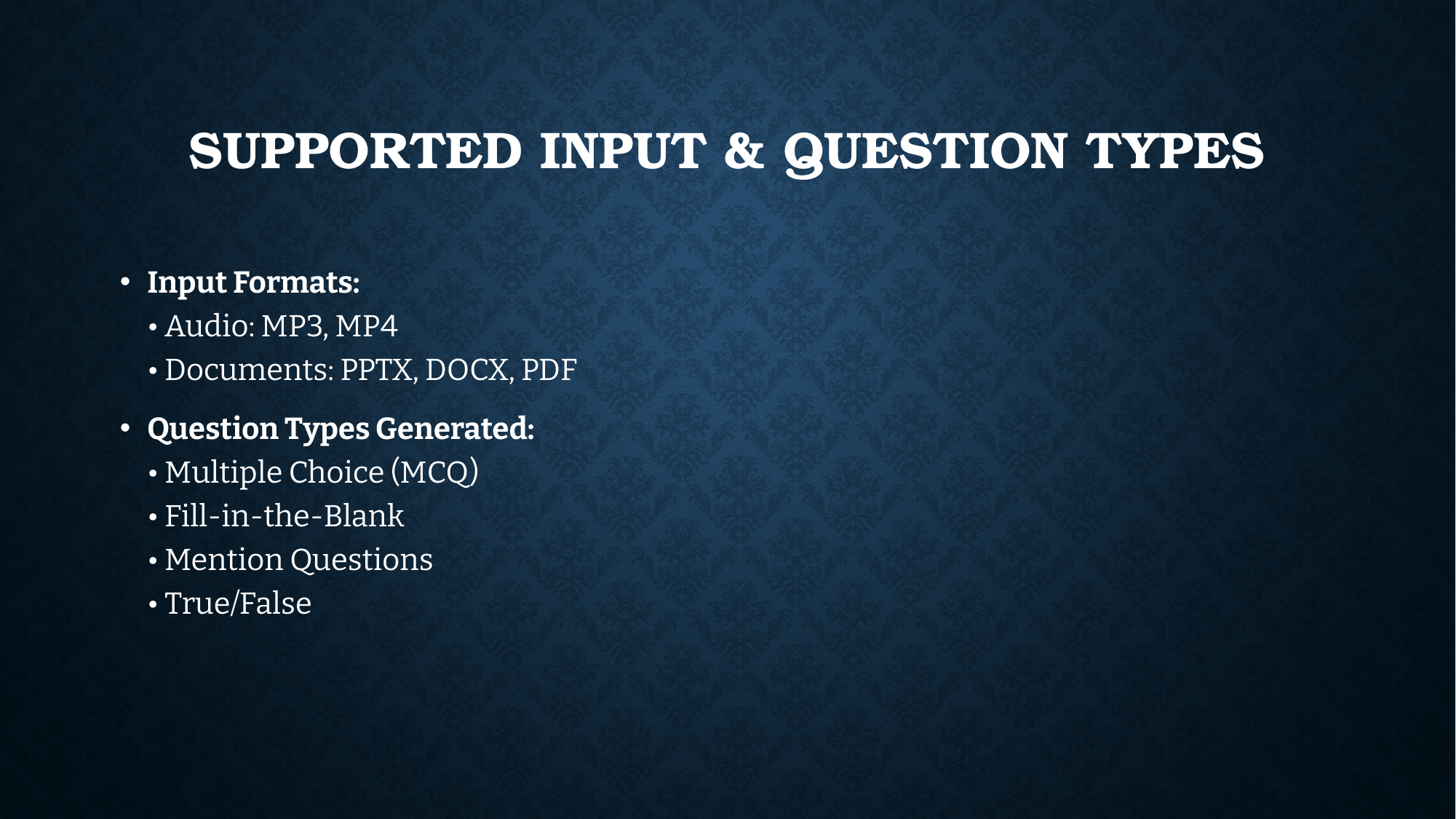

# Supported Input & Question Types
Input Formats:
• Audio: MP3, MP4
• Documents: PPTX, DOCX, PDF
Question Types Generated:
• Multiple Choice (MCQ)
• Fill-in-the-Blank
• Mention Questions
• True/False